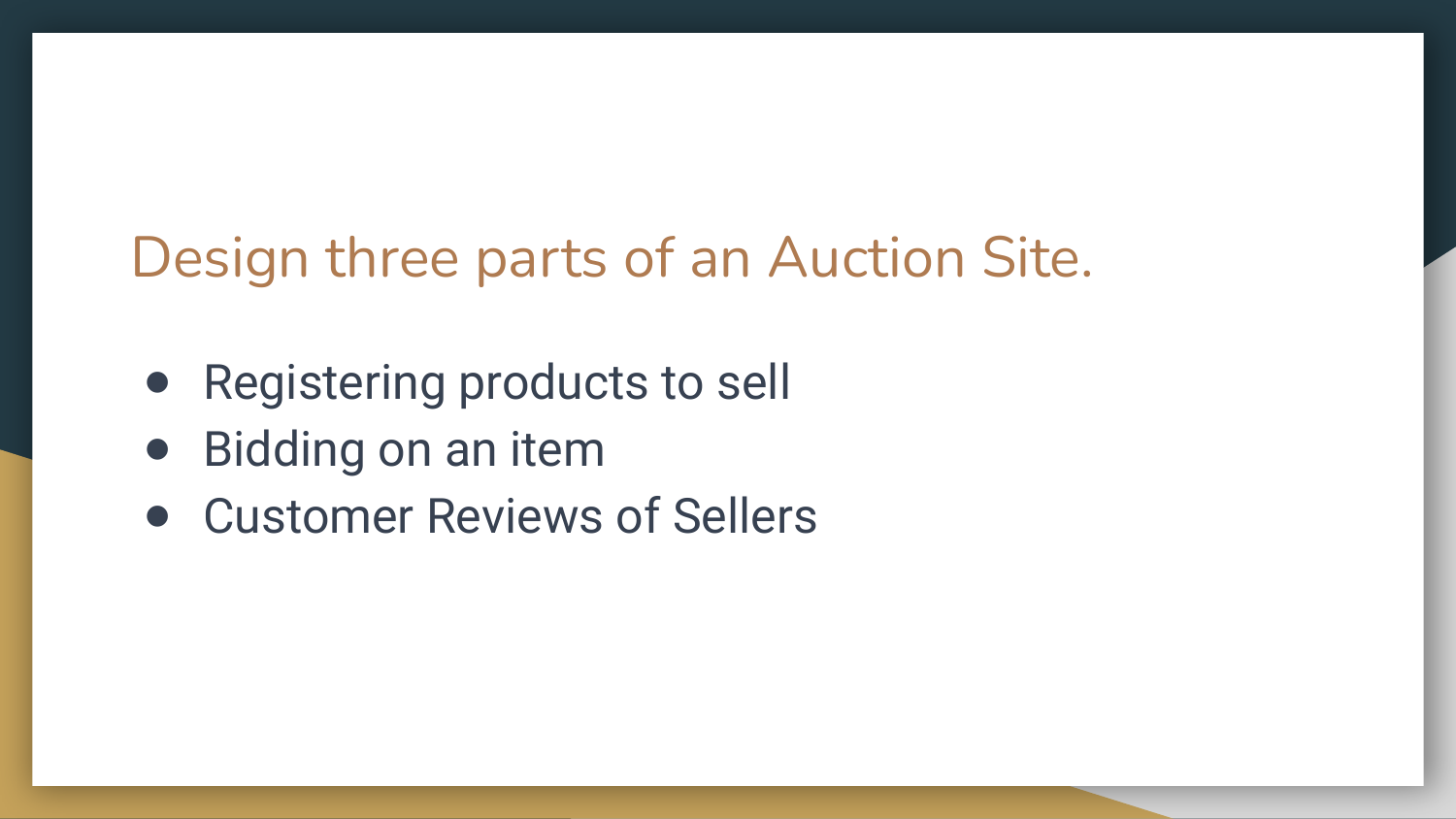

# Design three parts of an Auction Site.
Registering products to sell
Bidding on an item
Customer Reviews of Sellers